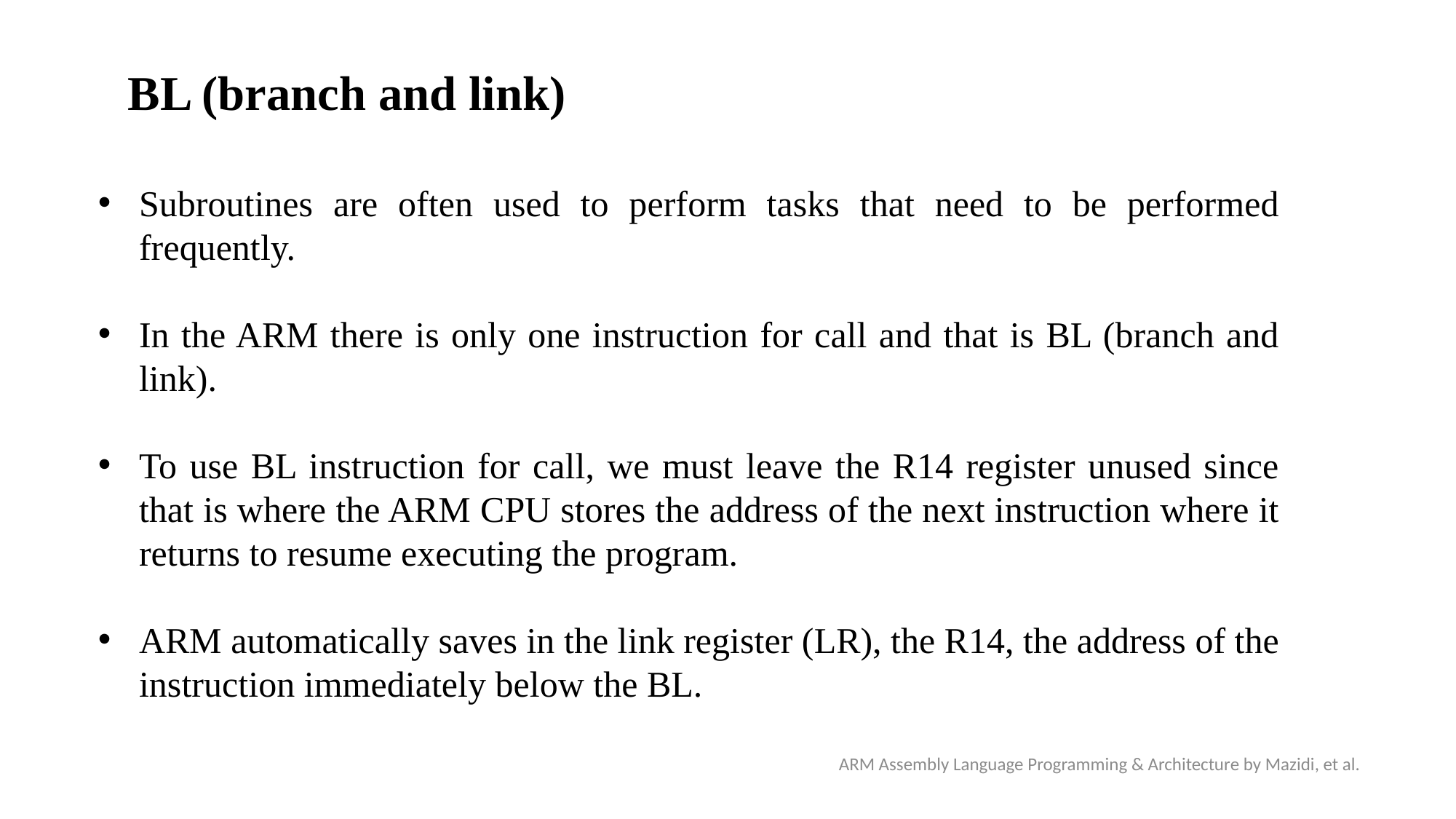

BL (branch and link)
Subroutines are often used to perform tasks that need to be performed frequently.

In the ARM there is only one instruction for call and that is BL (branch and link).

To use BL instruction for call, we must leave the R14 register unused since that is where the ARM CPU stores the address of the next instruction where it returns to resume executing the program.

ARM automatically saves in the link register (LR), the R14, the address of the instruction immediately below the BL.
ARM Assembly Language Programming & Architecture by Mazidi, et al.